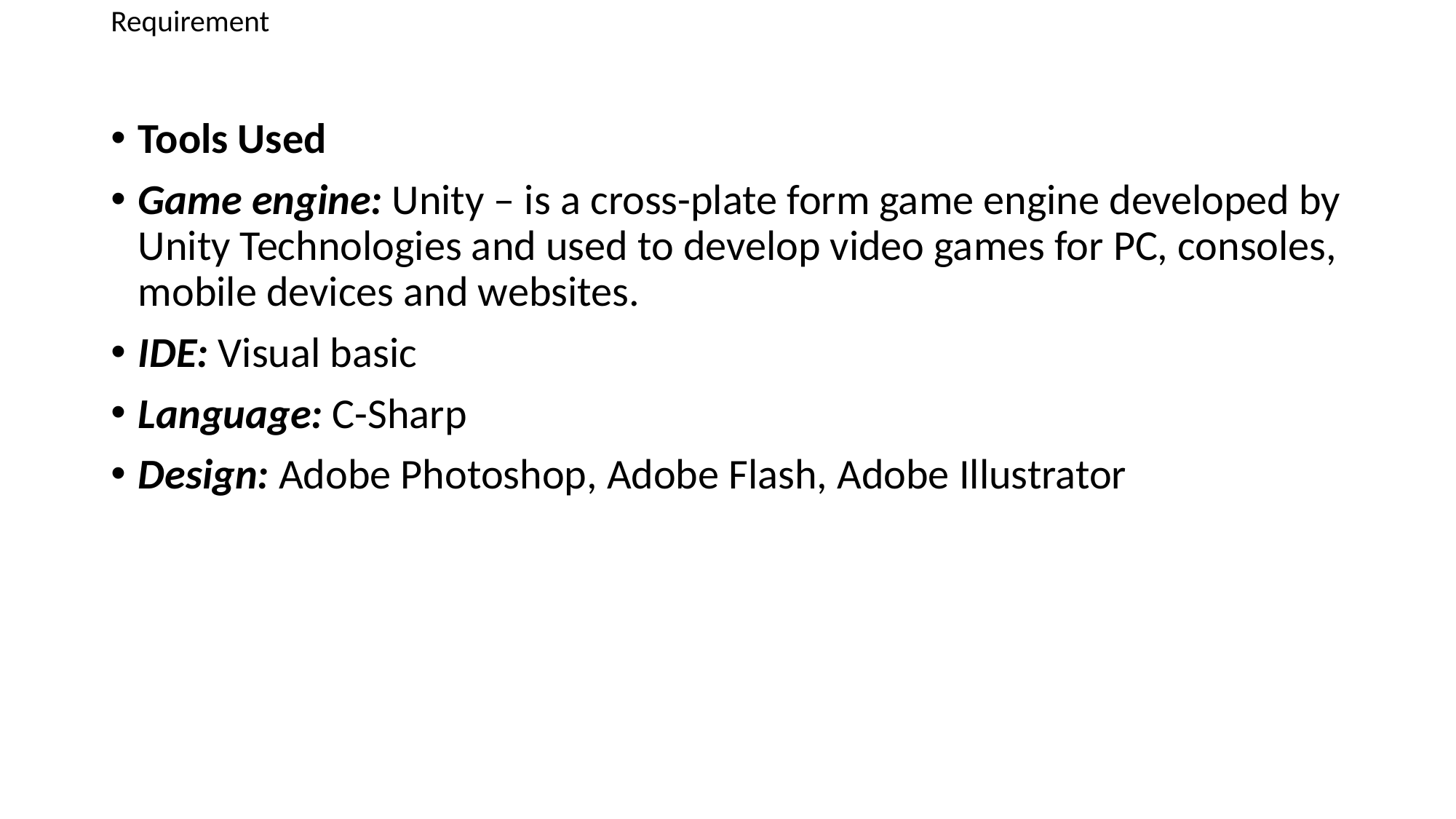

# Requirement
Tools Used
Game engine: Unity – is a cross-plate form game engine developed by Unity Technologies and used to develop video games for PC, consoles, mobile devices and websites.
IDE: Visual basic
Language: C-Sharp
Design: Adobe Photoshop, Adobe Flash, Adobe Illustrator